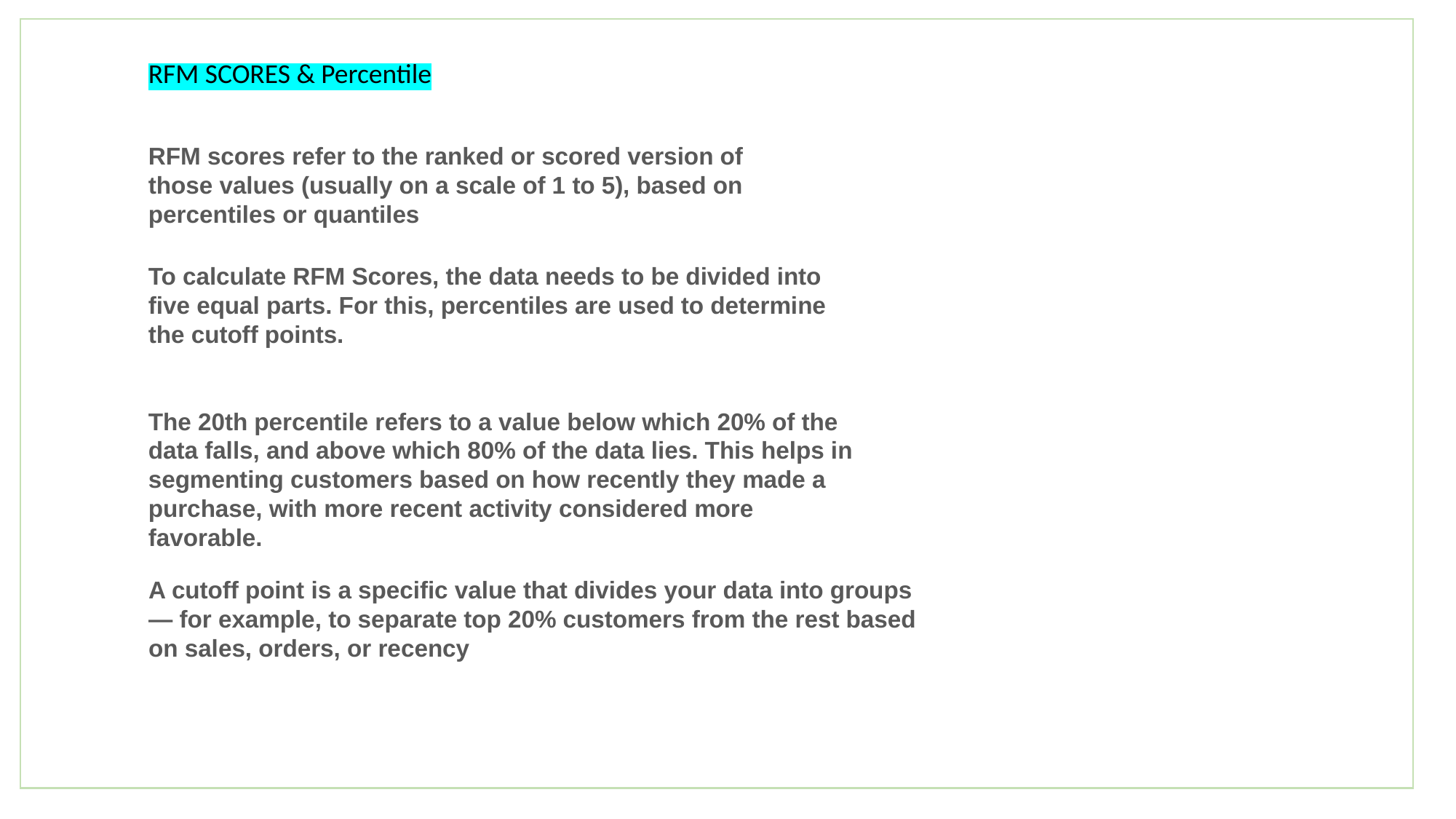

RFM SCORES & Percentile
RFM scores refer to the ranked or scored version of those values (usually on a scale of 1 to 5), based on percentiles or quantiles
To calculate RFM Scores, the data needs to be divided into five equal parts. For this, percentiles are used to determine the cutoff points.

The 20th percentile refers to a value below which 20% of the data falls, and above which 80% of the data lies. This helps in segmenting customers based on how recently they made a purchase, with more recent activity considered more favorable.
A cutoff point is a specific value that divides your data into groups — for example, to separate top 20% customers from the rest based on sales, orders, or recency